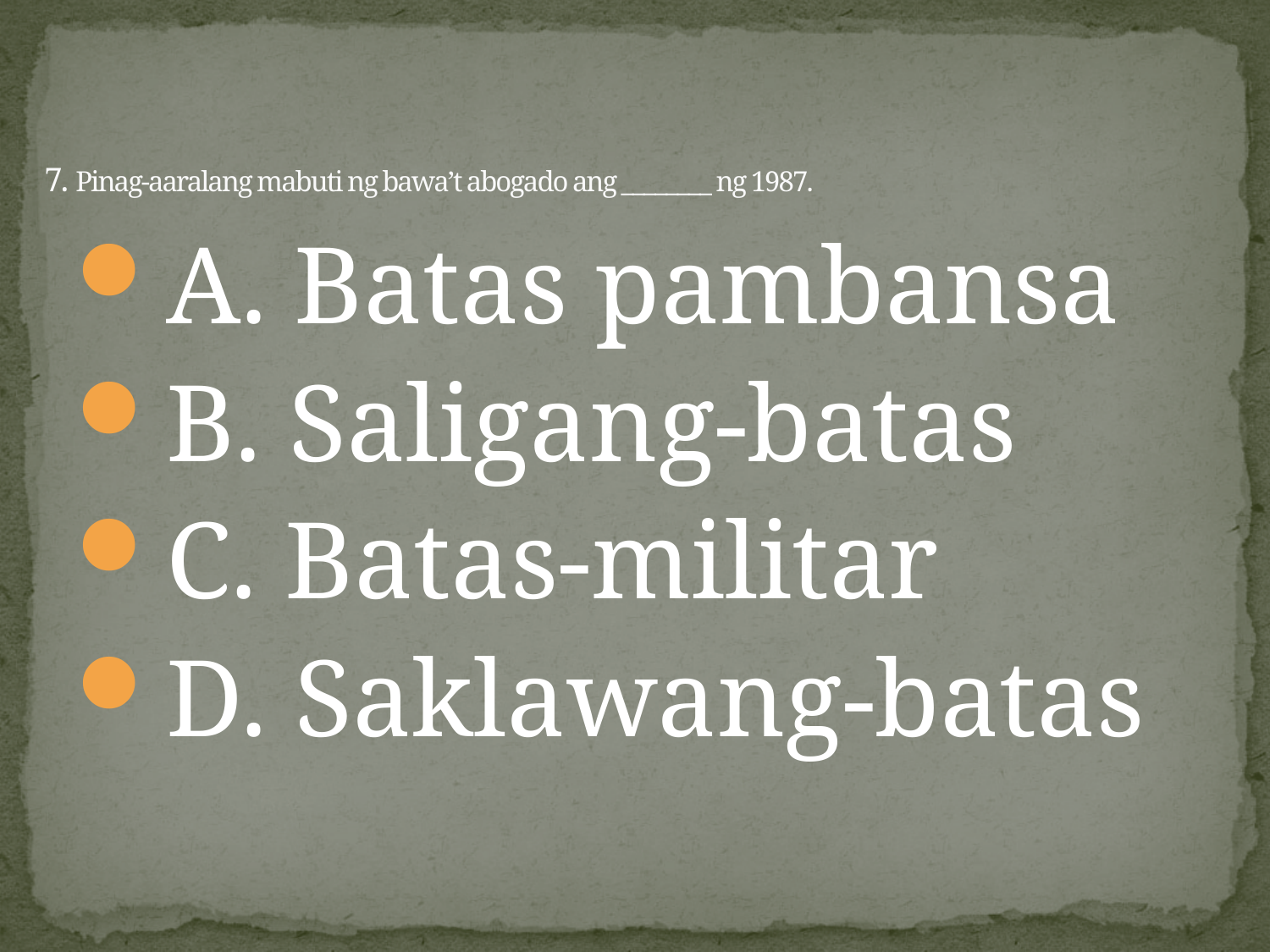

# 7. Pinag-aaralang mabuti ng bawa’t abogado ang ________ ng 1987.
A. Batas pambansa
B. Saligang-batas
C. Batas-militar
D. Saklawang-batas